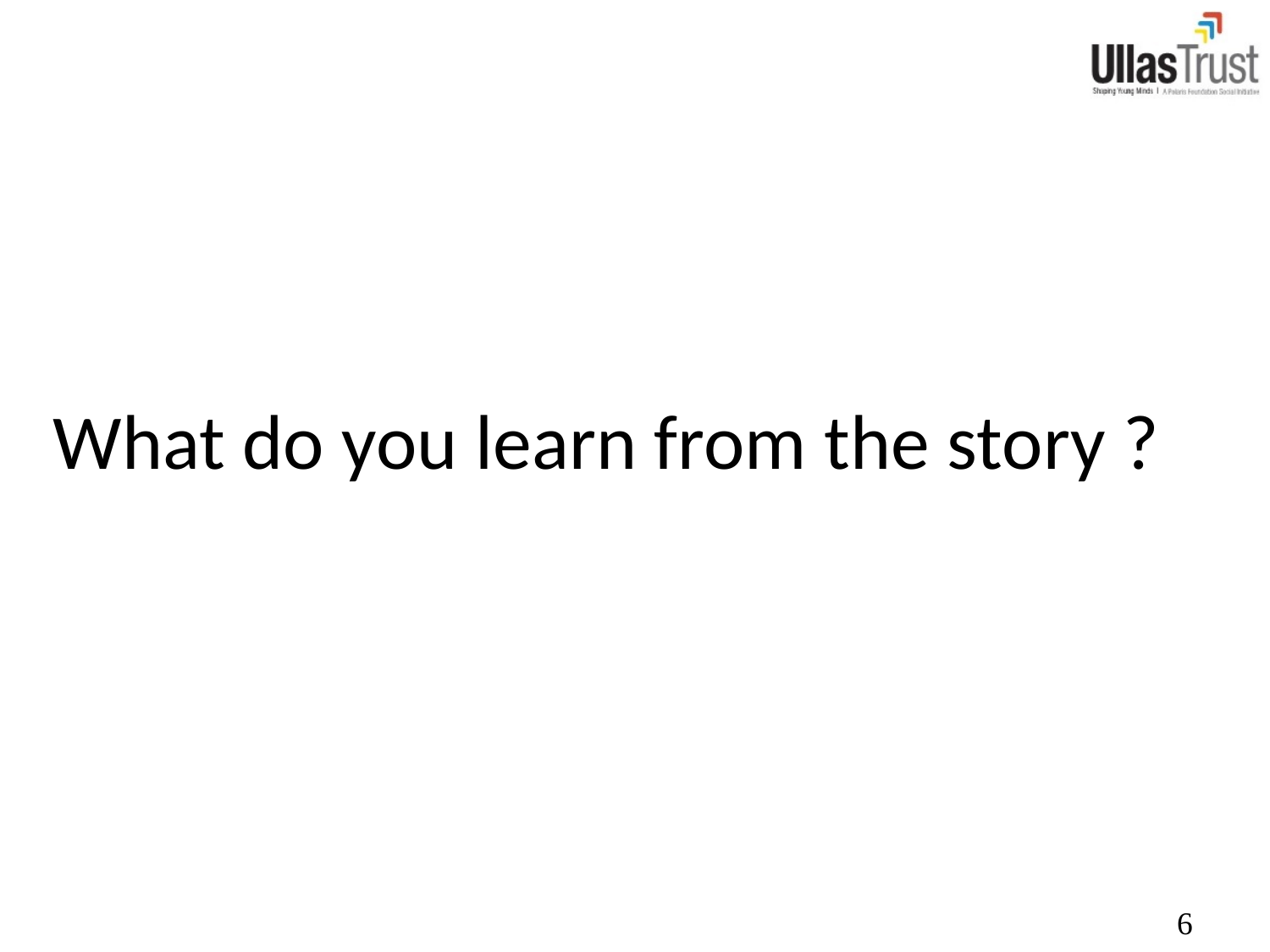

# What do you learn from the story ?
6